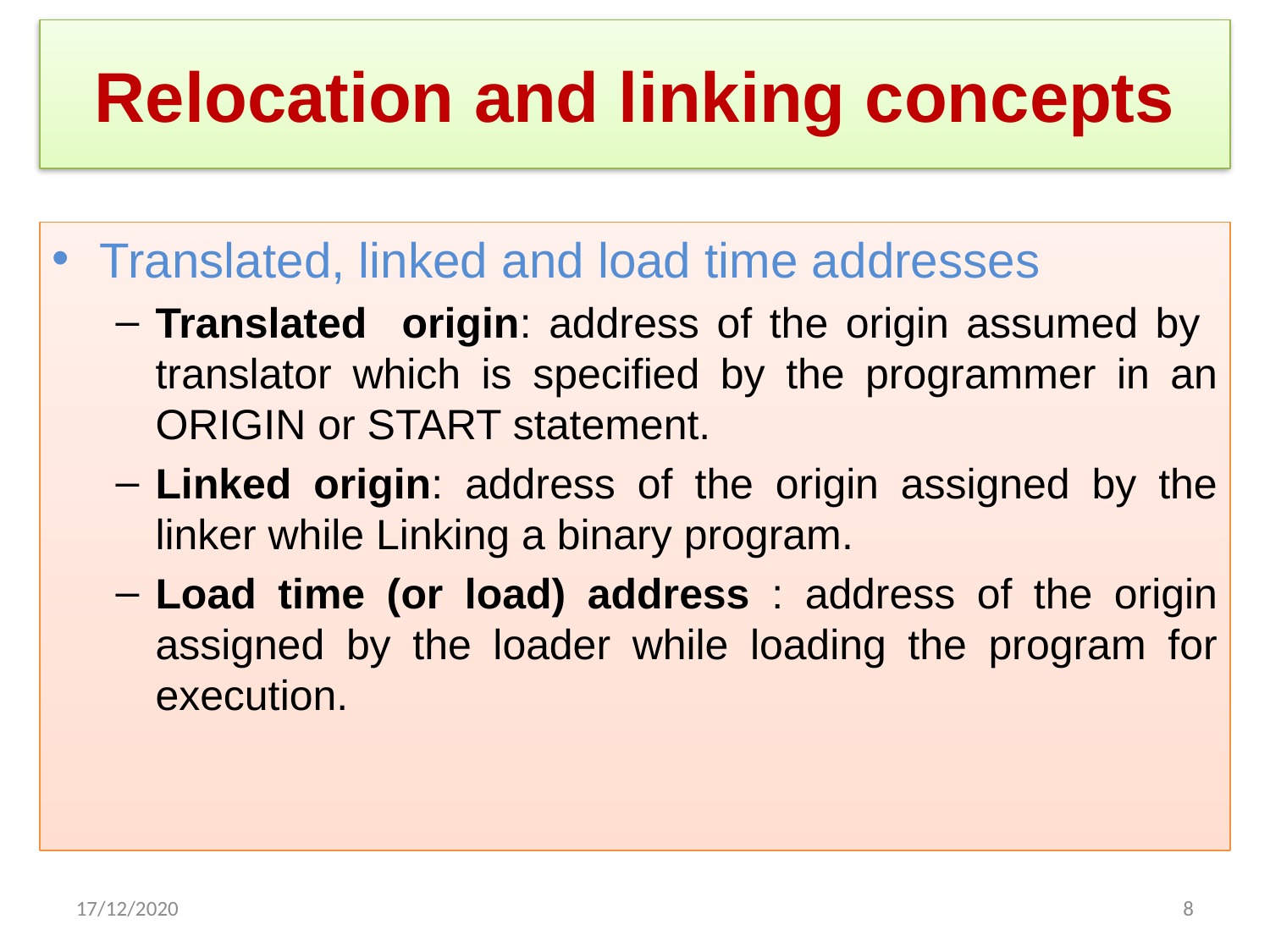

Relocation and linking concepts
Translated, linked and load time addresses
Translated  origin: address of the origin assumed by  translator which is specified by the programmer in an ORIGIN or START statement.
Linked origin: address of the origin assigned by the linker while Linking a binary program.
Load time (or load) address : address of the origin assigned by the loader while loading the program for execution.
17/12/2020
8